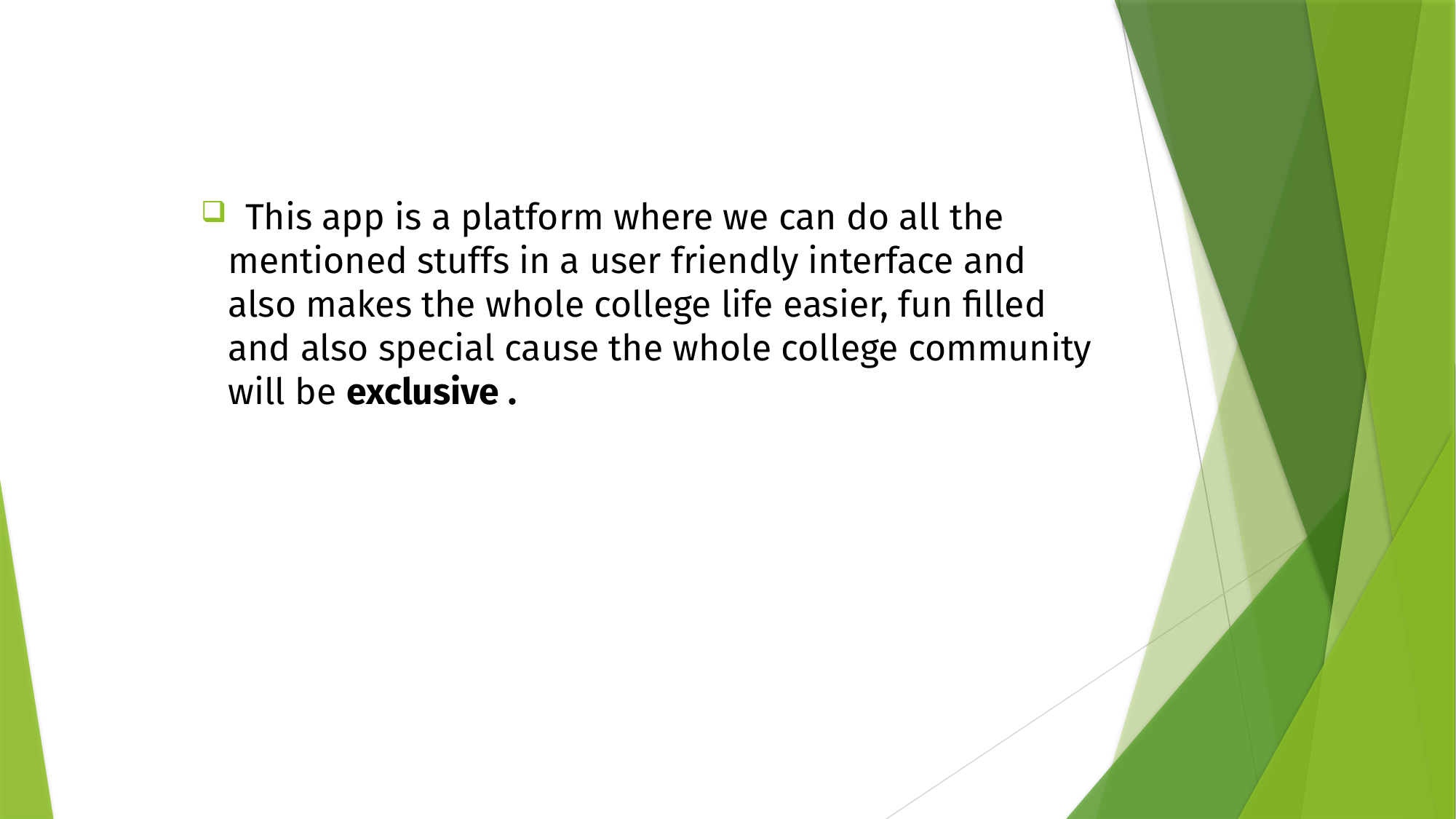

This app is a platform where we can do all the mentioned stuffs in a user friendly interface and also makes the whole college life easier, fun filled and also special cause the whole college community will be exclusive .